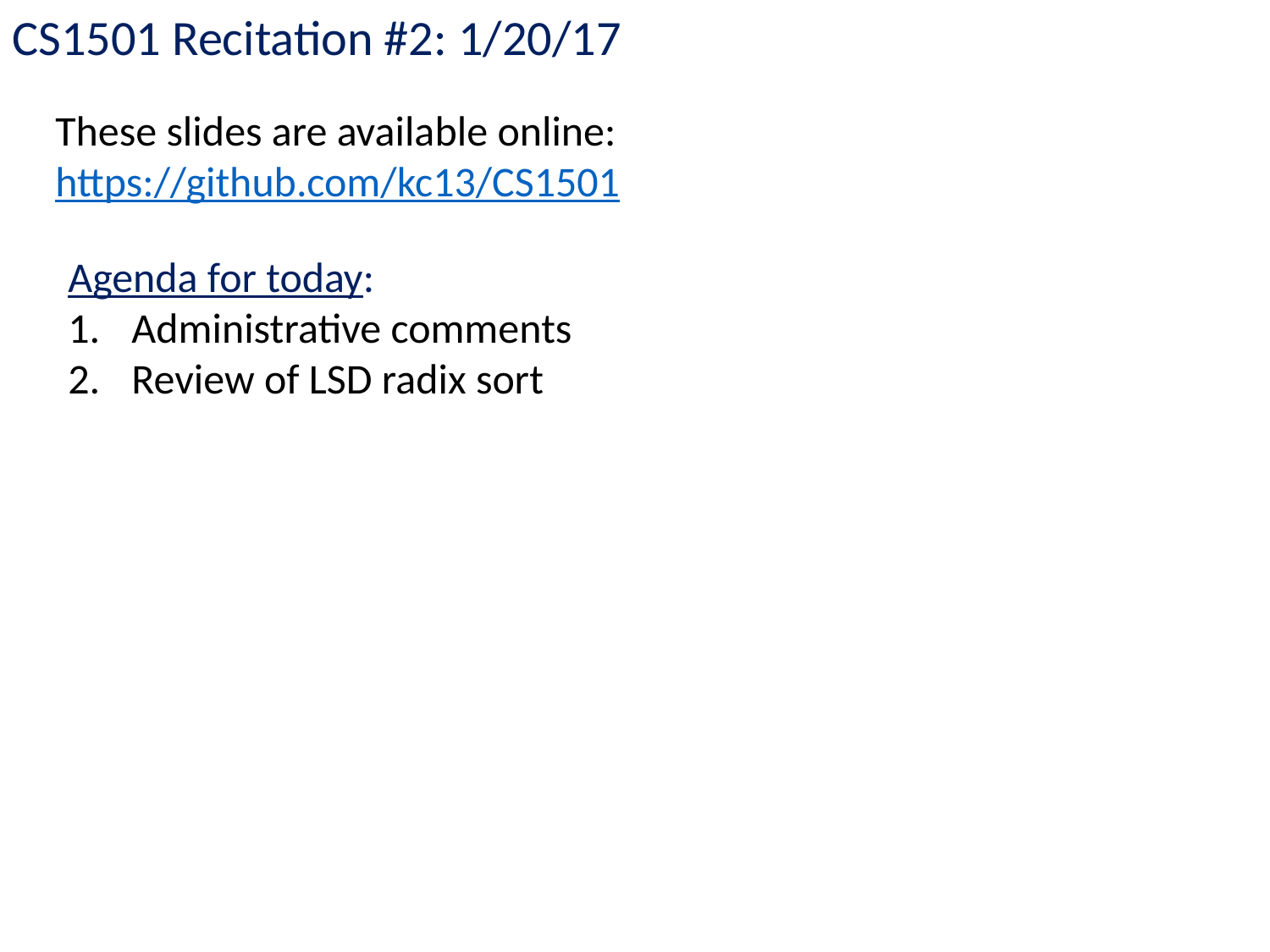

CS1501 Recitation #2: 1/20/17
These slides are available online:
https://github.com/kc13/CS1501
Agenda for today:
Administrative comments
Review of LSD radix sort